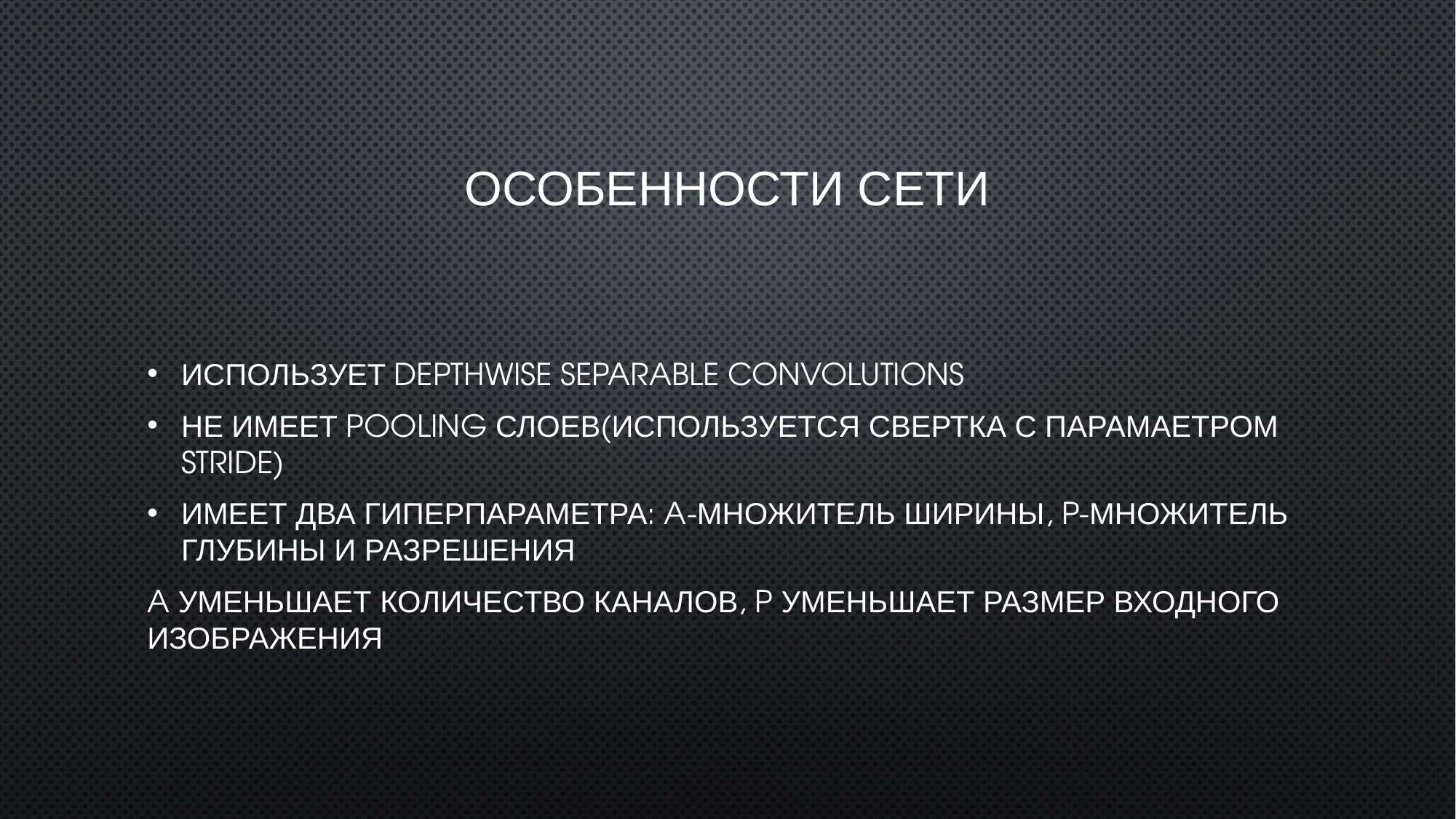

# Особенности сети
Использует Depthwise separable convolutions
Не имеет pooling слоев(используется свертка с парамаетром stride)
Имеет два гиперпараметра: a-множитель ширины, p-множитель глубины и разрешения
a уменьшает количество каналов, p уменьшает размер входного изображения